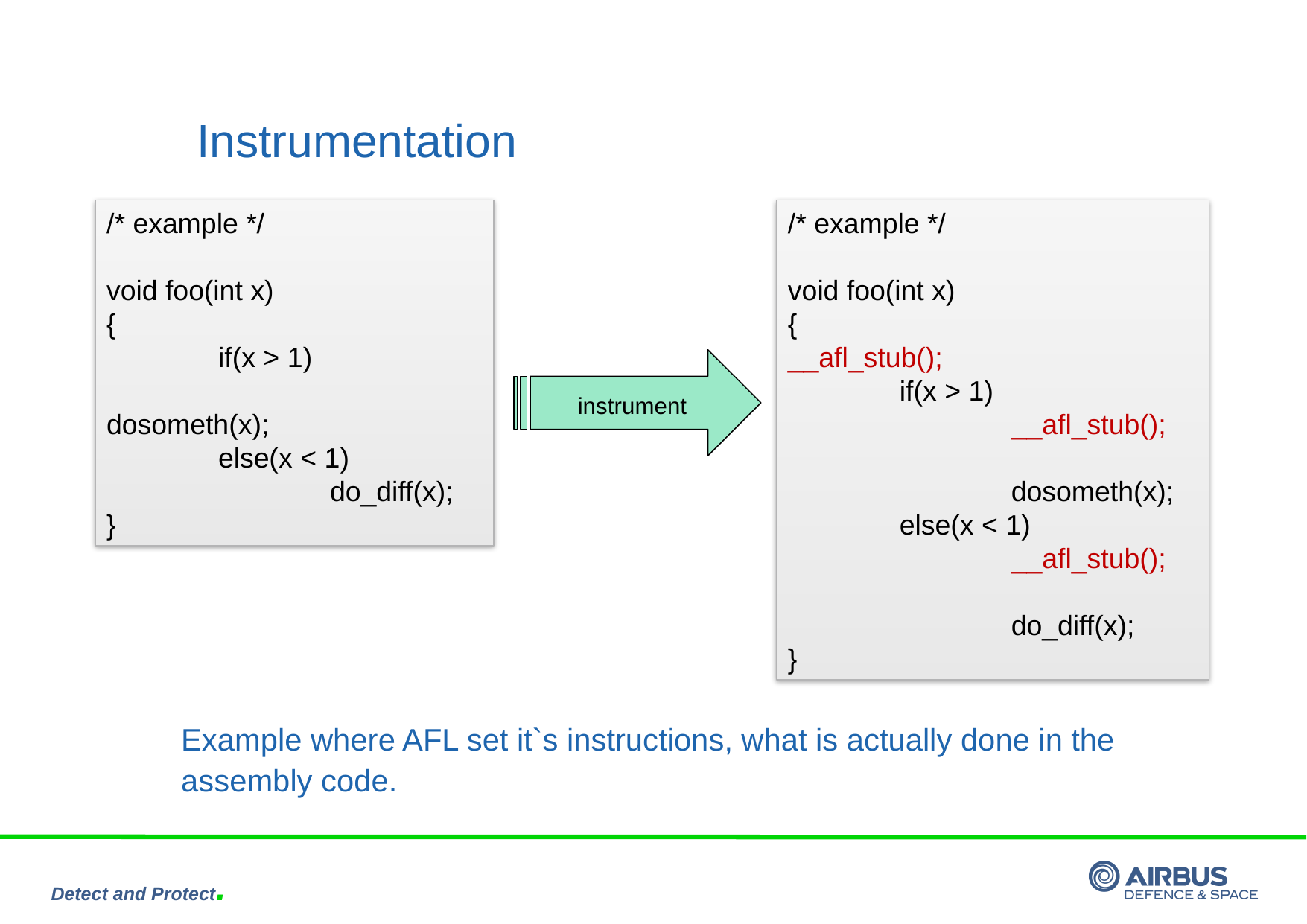

# Instrumentation
/* example */

void foo(int x)
{
	if(x > 1)
		dosometh(x);
	else(x < 1)
		do_diff(x);
}
/* example */

void foo(int x)
{
__afl_stub();
	if(x > 1)
		__afl_stub();

		dosometh(x);
	else(x < 1)
		__afl_stub();

		do_diff(x);
}
instrument
Example where AFL set it`s instructions, what is actually done in the assembly code.